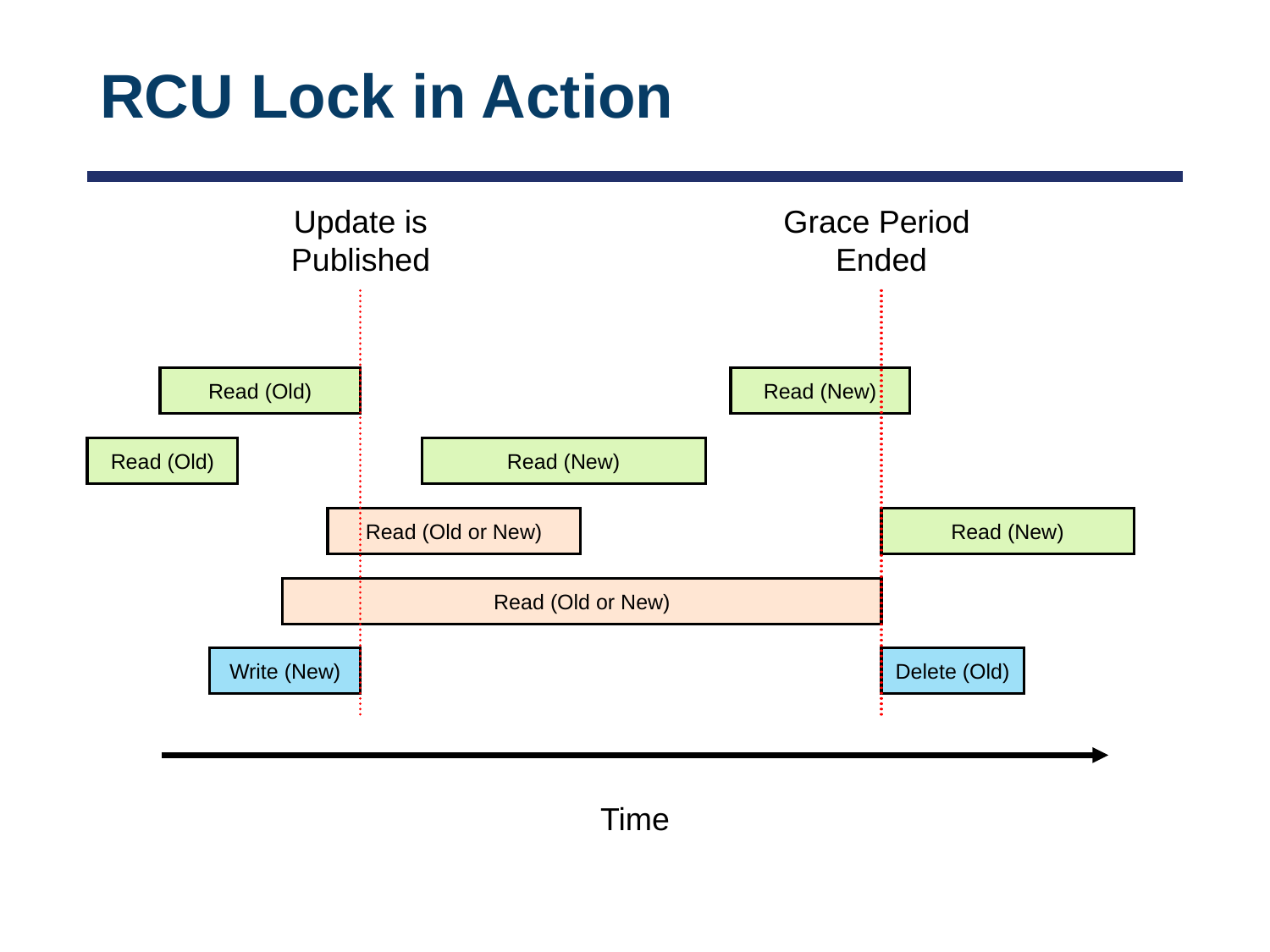

# RCU Lock in Action
Update is
Published
Grace Period
Ended
Read (Old)
Read (New)
Read (Old)
Read (New)
Read (Old or New)
Read (New)
Read (Old or New)
Write (New)
Delete (Old)
Time